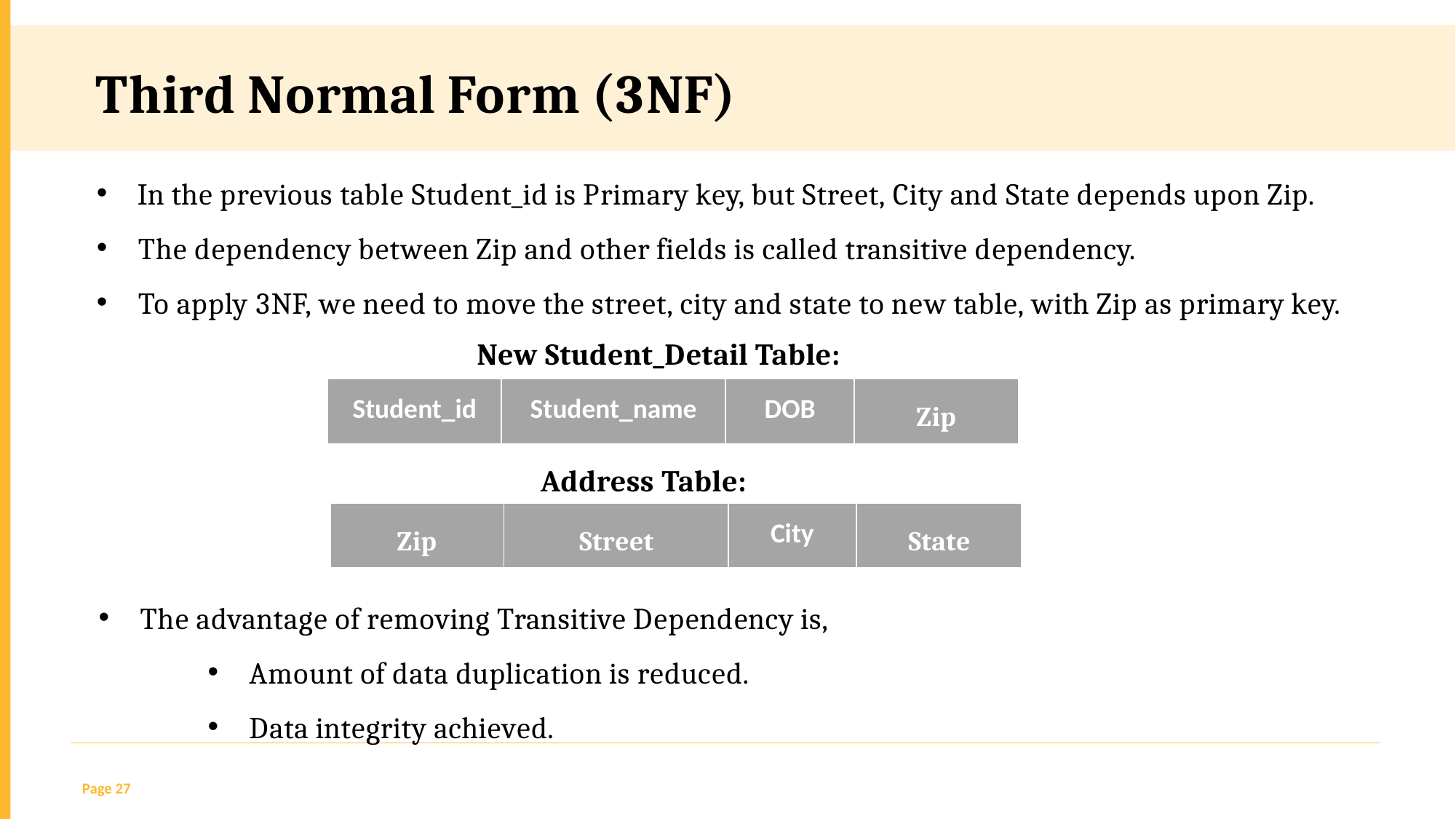

Third Normal Form (3NF)
In the previous table Student_id is Primary key, but Street, City and State depends upon Zip.
The dependency between Zip and other fields is called transitive dependency.
To apply 3NF, we need to move the street, city and state to new table, with Zip as primary key.
 New Student_Detail Table:
| Student\_id | Student\_name | DOB | Zip |
| --- | --- | --- | --- |
Address Table:
| Zip | Street | City | State |
| --- | --- | --- | --- |
The advantage of removing Transitive Dependency is,
Amount of data duplication is reduced.
Data integrity achieved.
Page 27